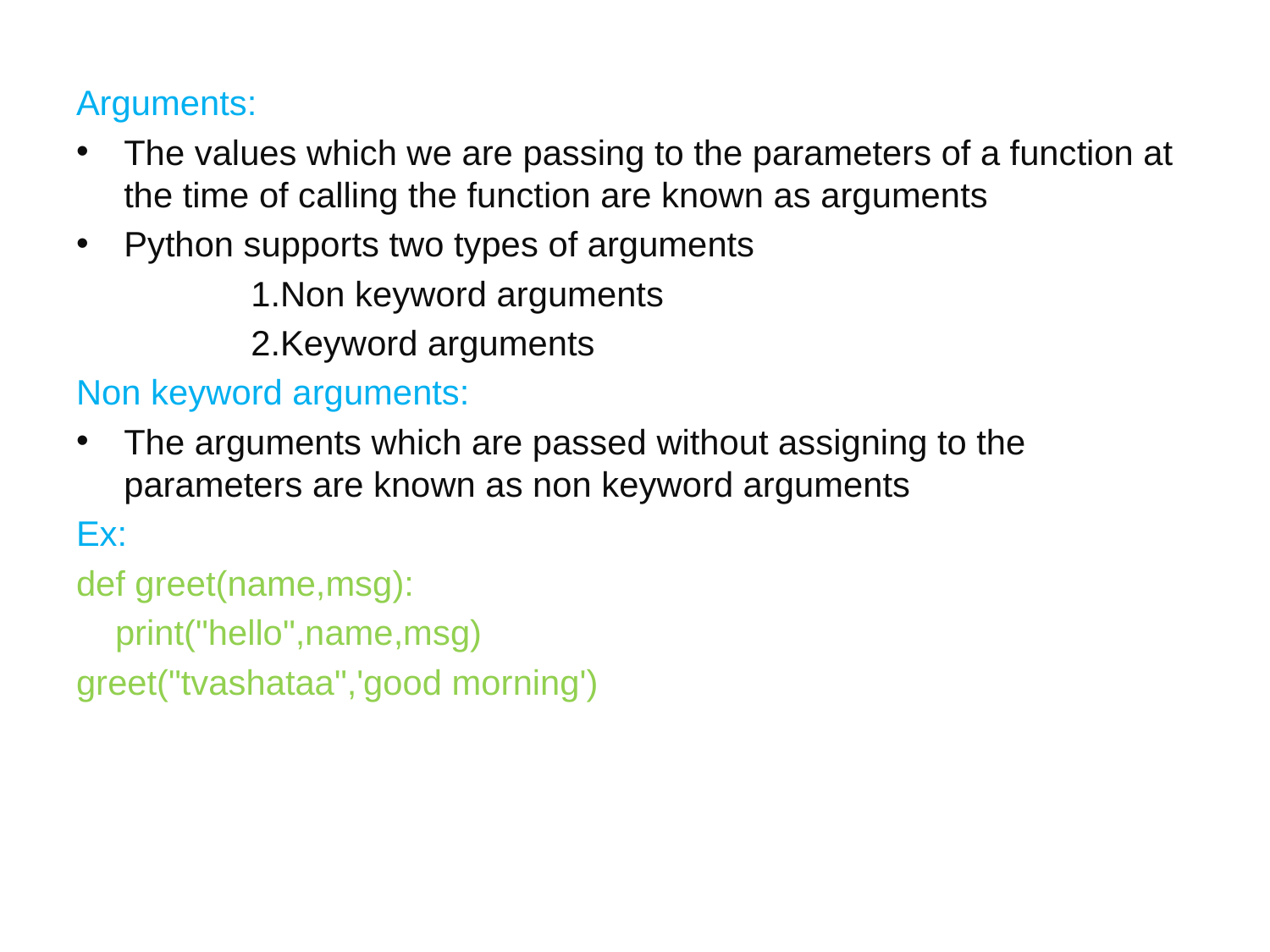

Arguments:
The values which we are passing to the parameters of a function at the time of calling the function are known as arguments
Python supports two types of arguments
		1.Non keyword arguments
		2.Keyword arguments
Non keyword arguments:
The arguments which are passed without assigning to the parameters are known as non keyword arguments
Ex:
def greet(name,msg):
    print("hello",name,msg)
greet("tvashataa",'good morning')